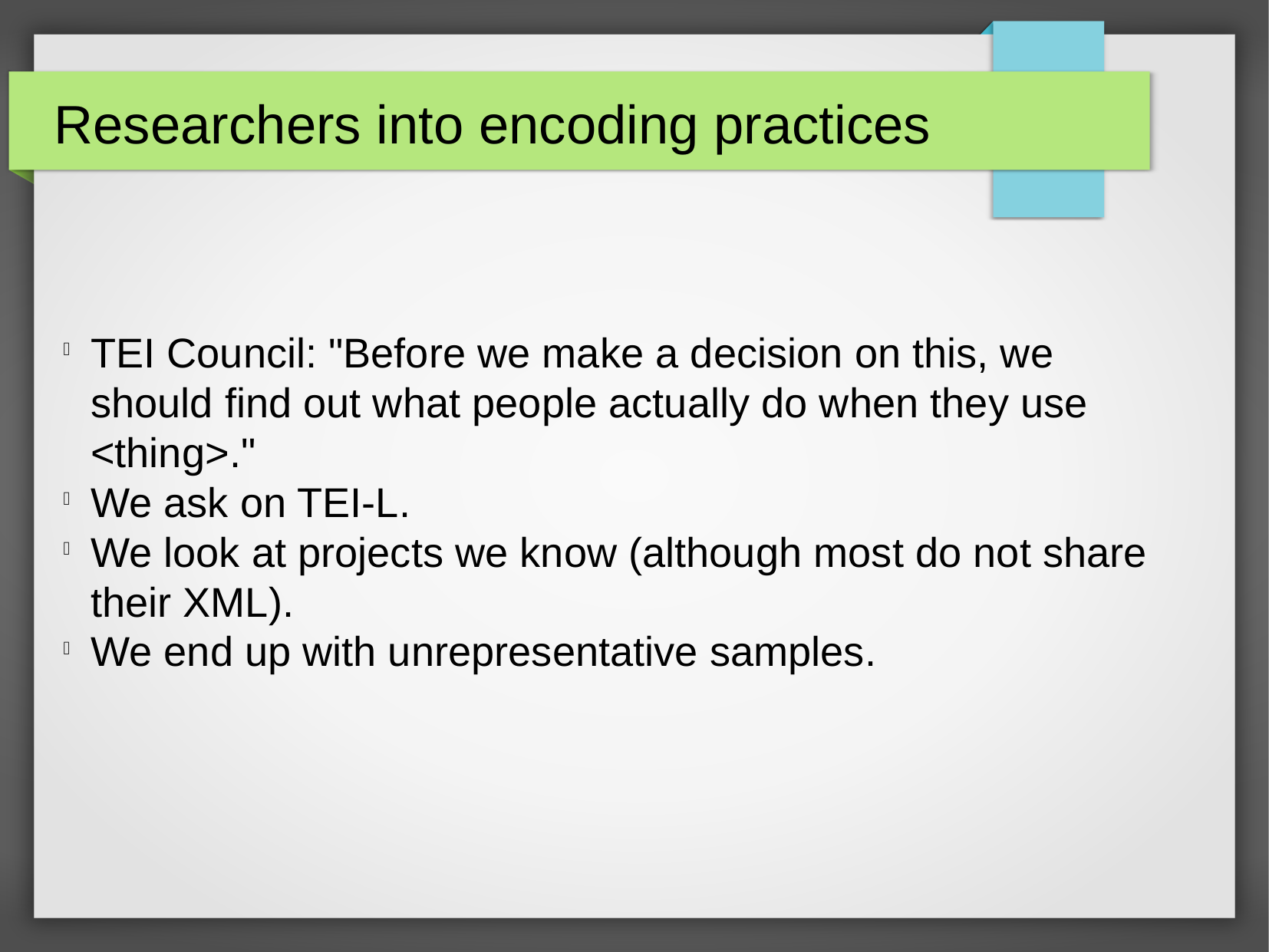

Researchers into encoding practices
TEI Council: "Before we make a decision on this, we should find out what people actually do when they use <thing>."
We ask on TEI-L.
We look at projects we know (although most do not share their XML).
We end up with unrepresentative samples.